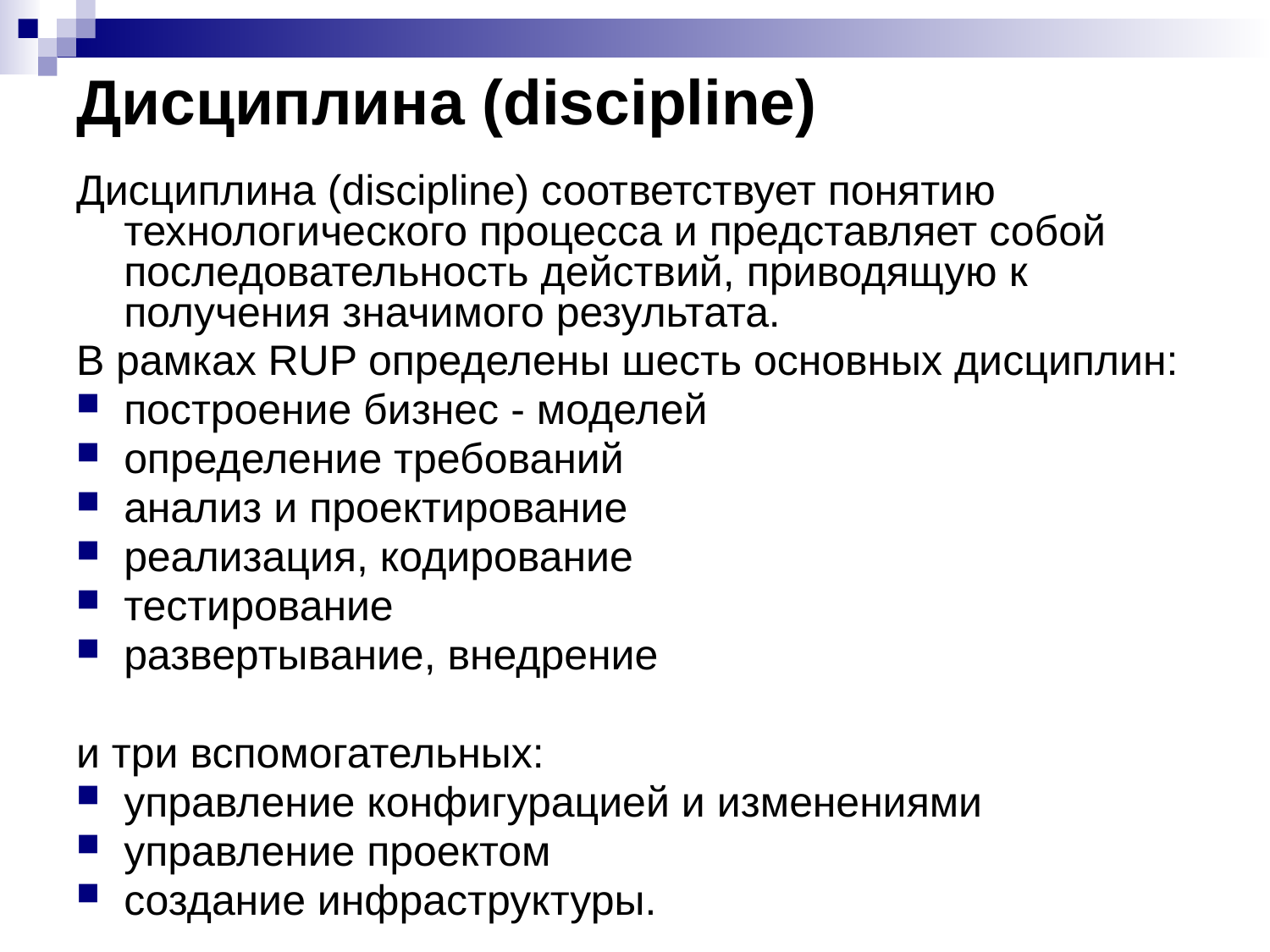

# Дисциплина (discipline)
Дисциплина (discipline) соответствует понятию технологического процесса и представляет собой последовательность действий, приводящую к получения значимого результата.
В рамках RUP определены шесть основных дисциплин:
построение бизнес - моделей
определение требований
анализ и проектирование
реализация, кодирование
тестирование
развертывание, внедрение

и три вспомогательных:
управление конфигурацией и изменениями
управление проектом
создание инфраструктуры.